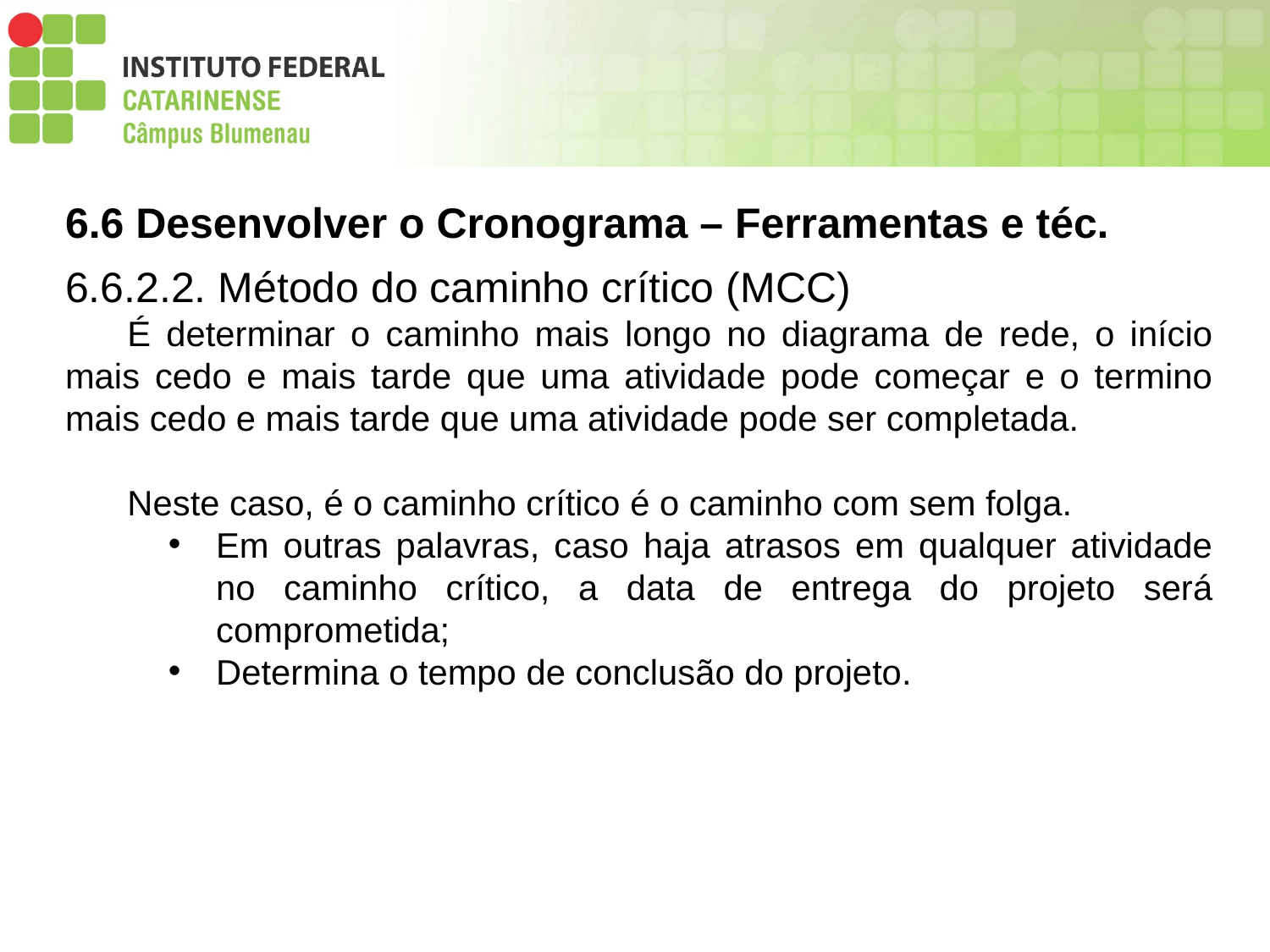

6.6 Desenvolver o Cronograma – Ferramentas e téc.
6.6.2.2. Método do caminho crítico (MCC)
É determinar o caminho mais longo no diagrama de rede, o início mais cedo e mais tarde que uma atividade pode começar e o termino mais cedo e mais tarde que uma atividade pode ser completada.

Neste caso, é o caminho crítico é o caminho com sem folga.
Em outras palavras, caso haja atrasos em qualquer atividade no caminho crítico, a data de entrega do projeto será comprometida;
Determina o tempo de conclusão do projeto.